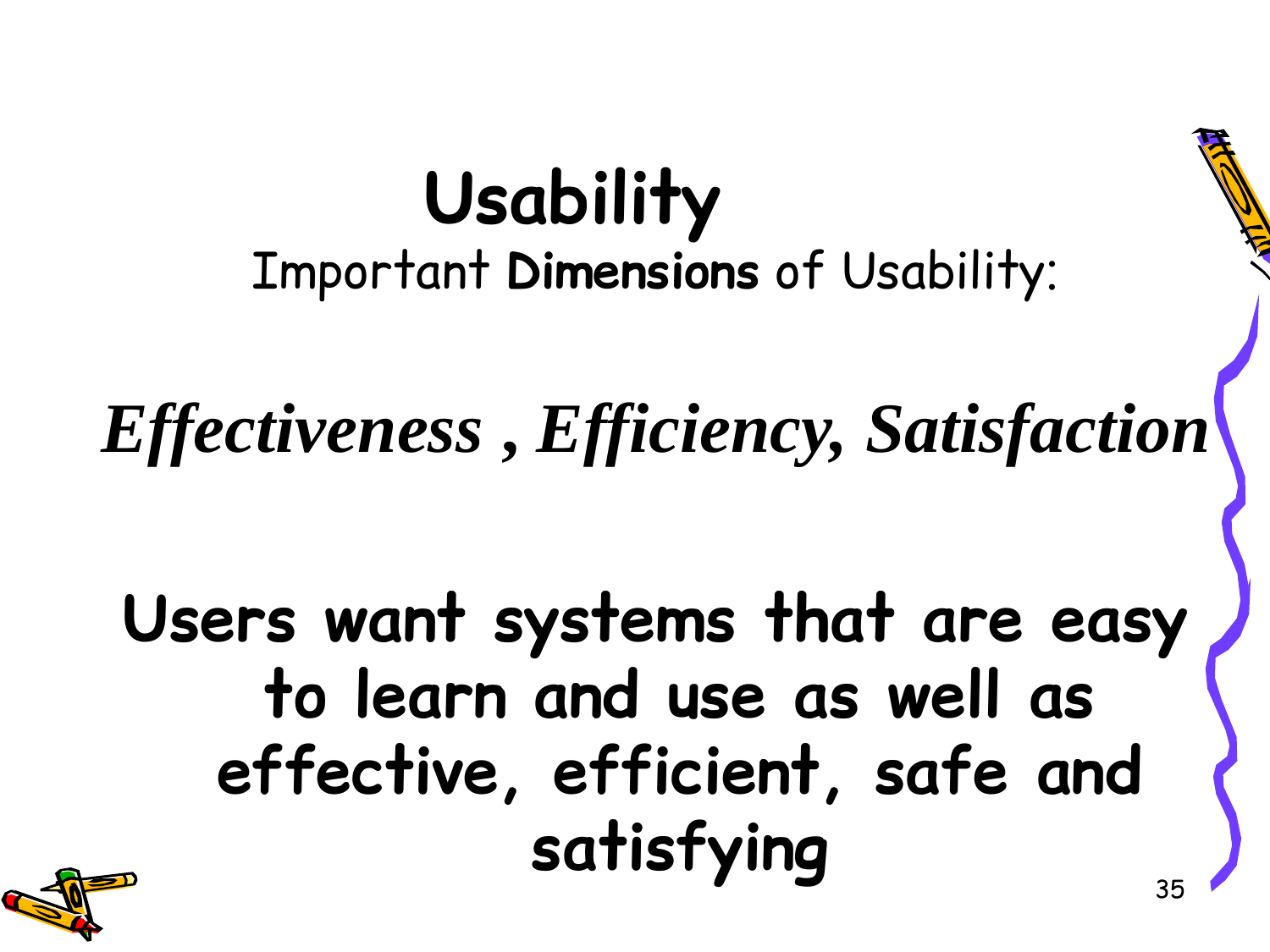

# Usability
Important Dimensions of Usability:

Effectiveness , Efficiency, Satisfaction

Users want systems that are easy to learn and use as well as effective, efficient, safe and satisfying

35